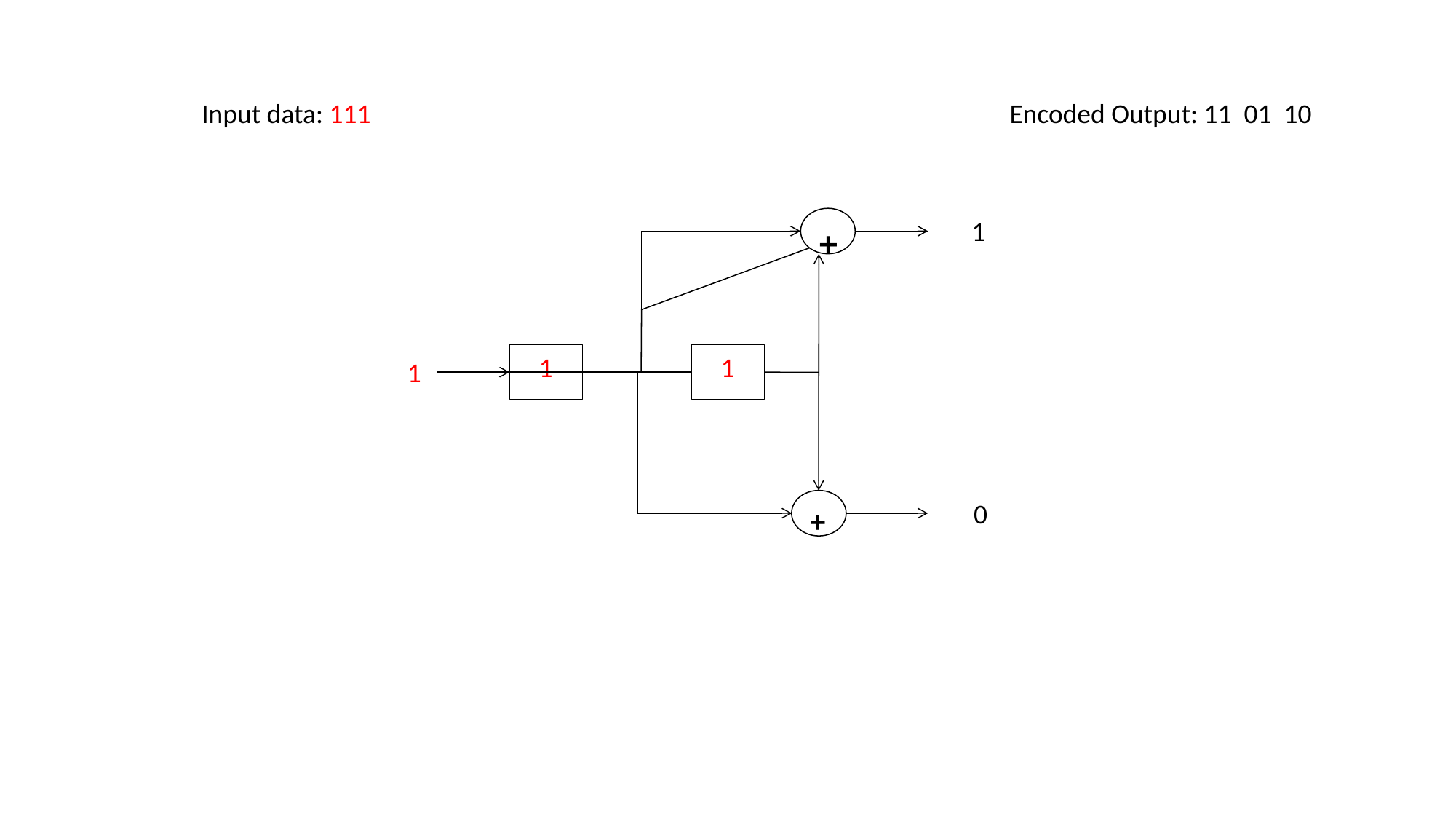

Input data: 111
Encoded Output: 11  01  10
+
1
   1
   1
1
+
0